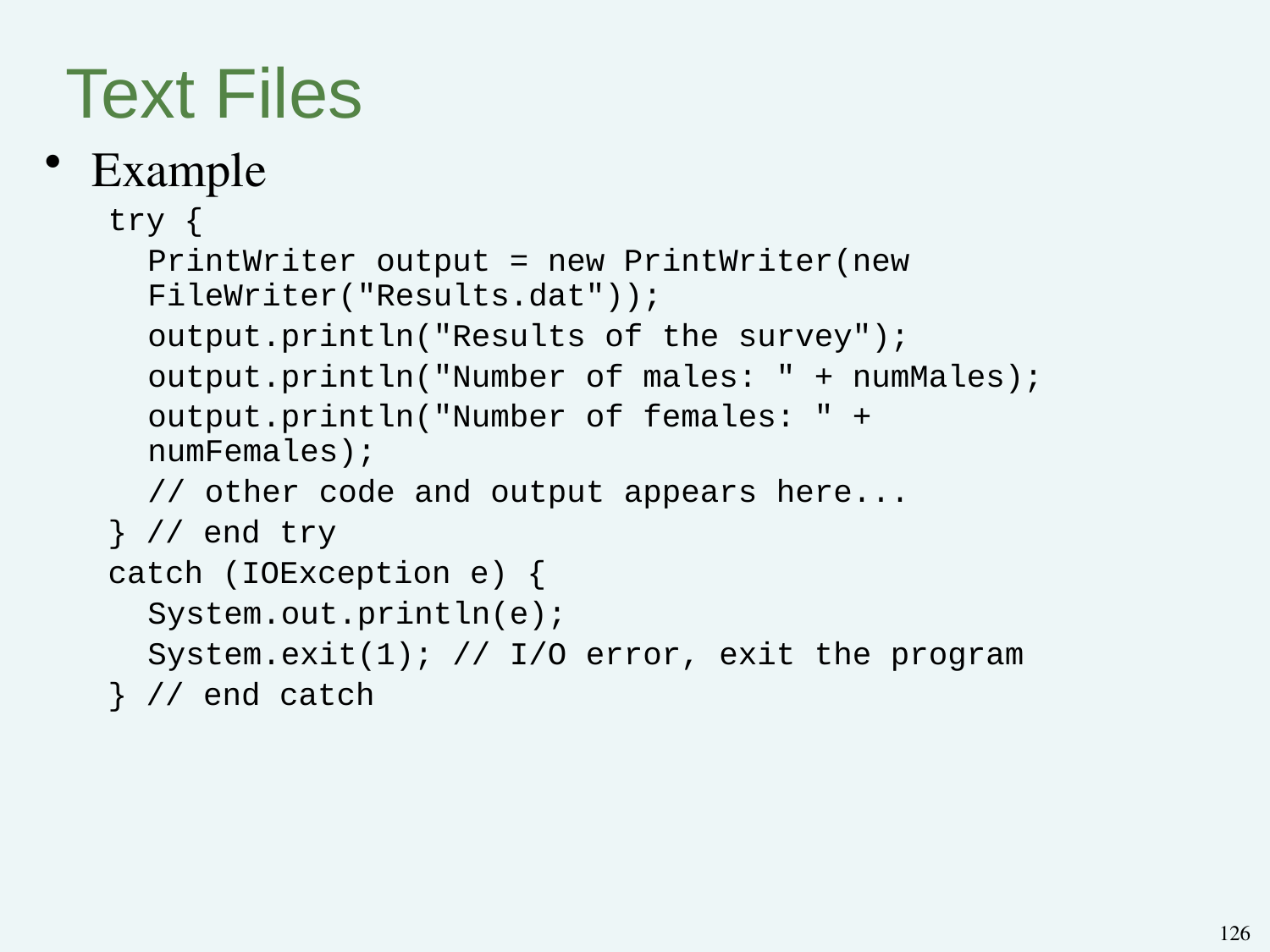

# Text Files
Example
try {
	PrintWriter output = new PrintWriter(new 	FileWriter("Results.dat"));
	output.println("Results of the survey");
	output.println("Number of males: " + numMales);
	output.println("Number of females: " + numFemales);
	// other code and output appears here...
} // end try
catch (IOException e) {
	System.out.println(e);
	System.exit(1); // I/O error, exit the program
} // end catch